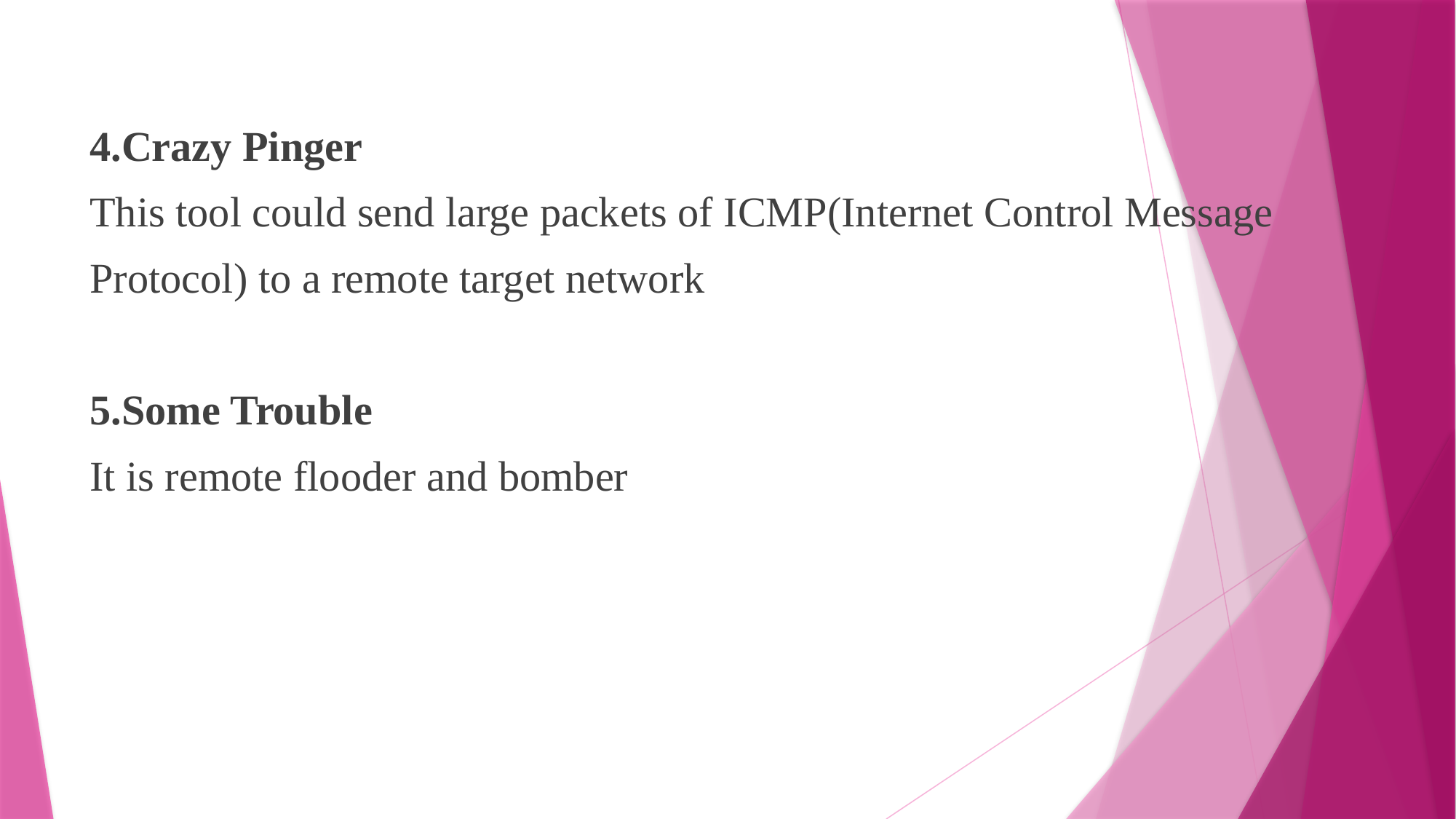

4.Crazy Pinger
This tool could send large packets of ICMP(Internet Control Message
Protocol) to a remote target network

5.Some Trouble
It is remote flooder and bomber